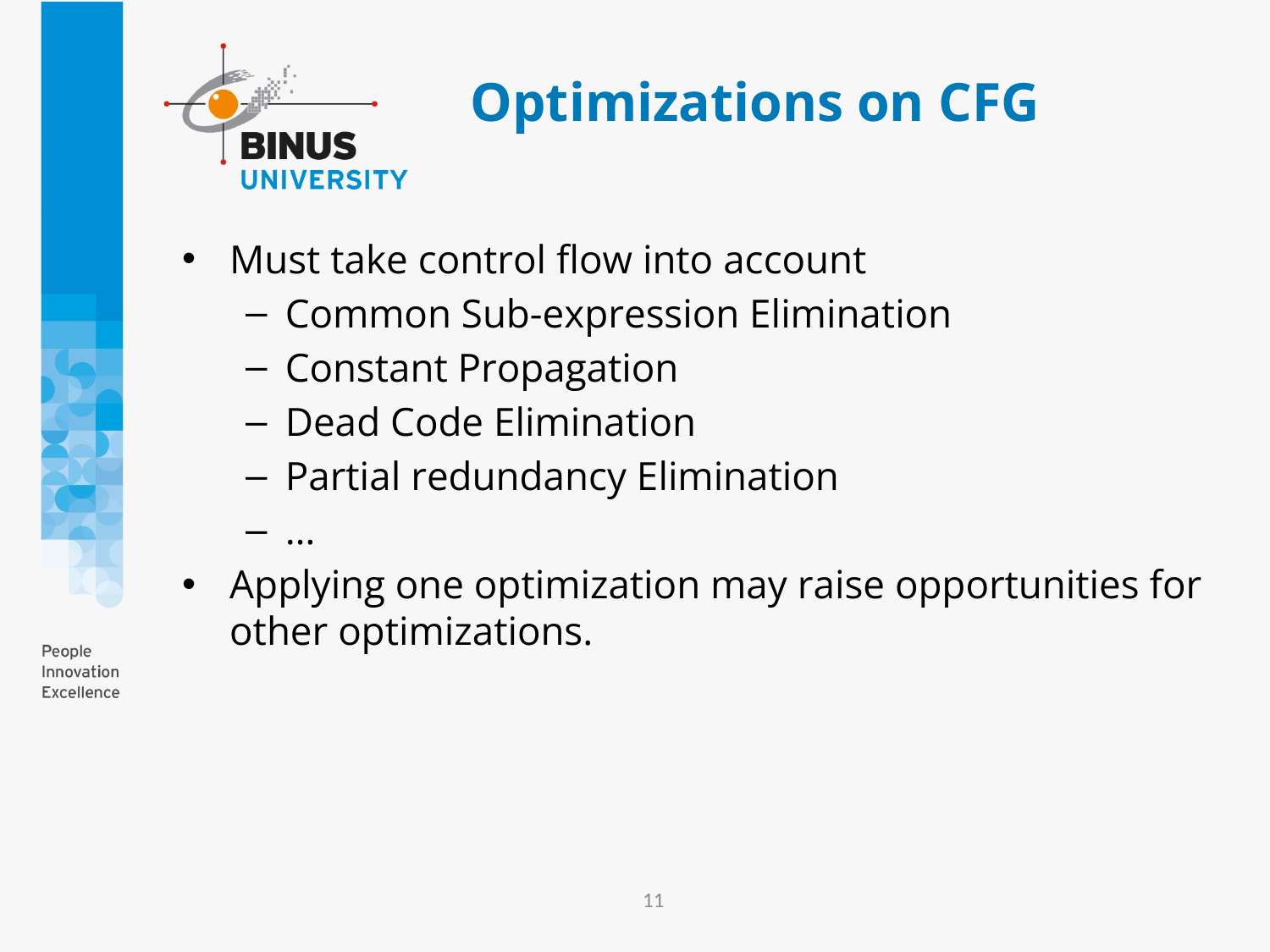

# Optimizations on CFG
Must take control flow into account
Common Sub-expression Elimination
Constant Propagation
Dead Code Elimination
Partial redundancy Elimination
…
Applying one optimization may raise opportunities for other optimizations.
11